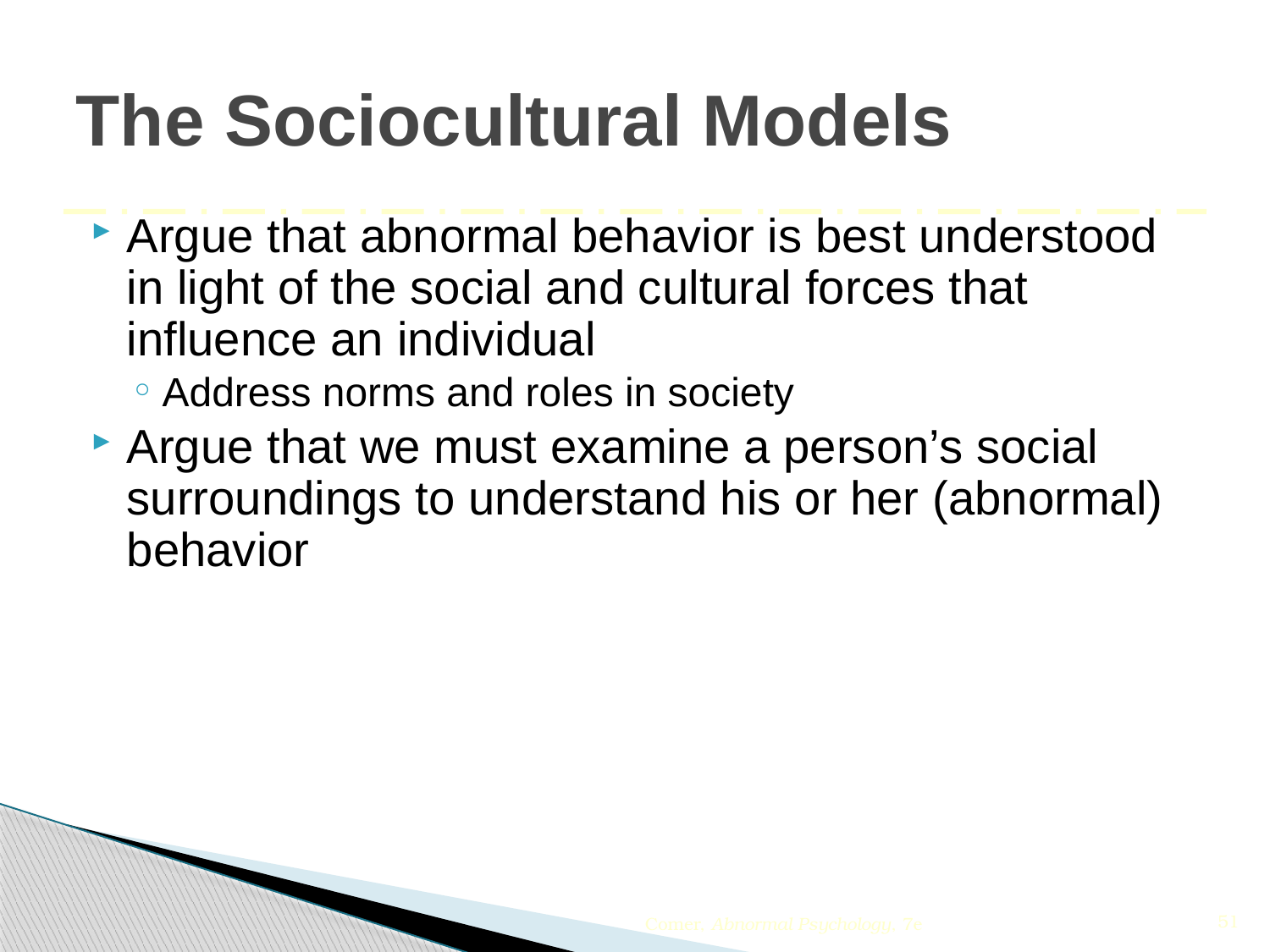

# The Sociocultural Models
Argue that abnormal behavior is best understood in light of the social and cultural forces that influence an individual
Address norms and roles in society
Argue that we must examine a person’s social surroundings to understand his or her (abnormal) behavior
Comer, Abnormal Psychology, 7e
51